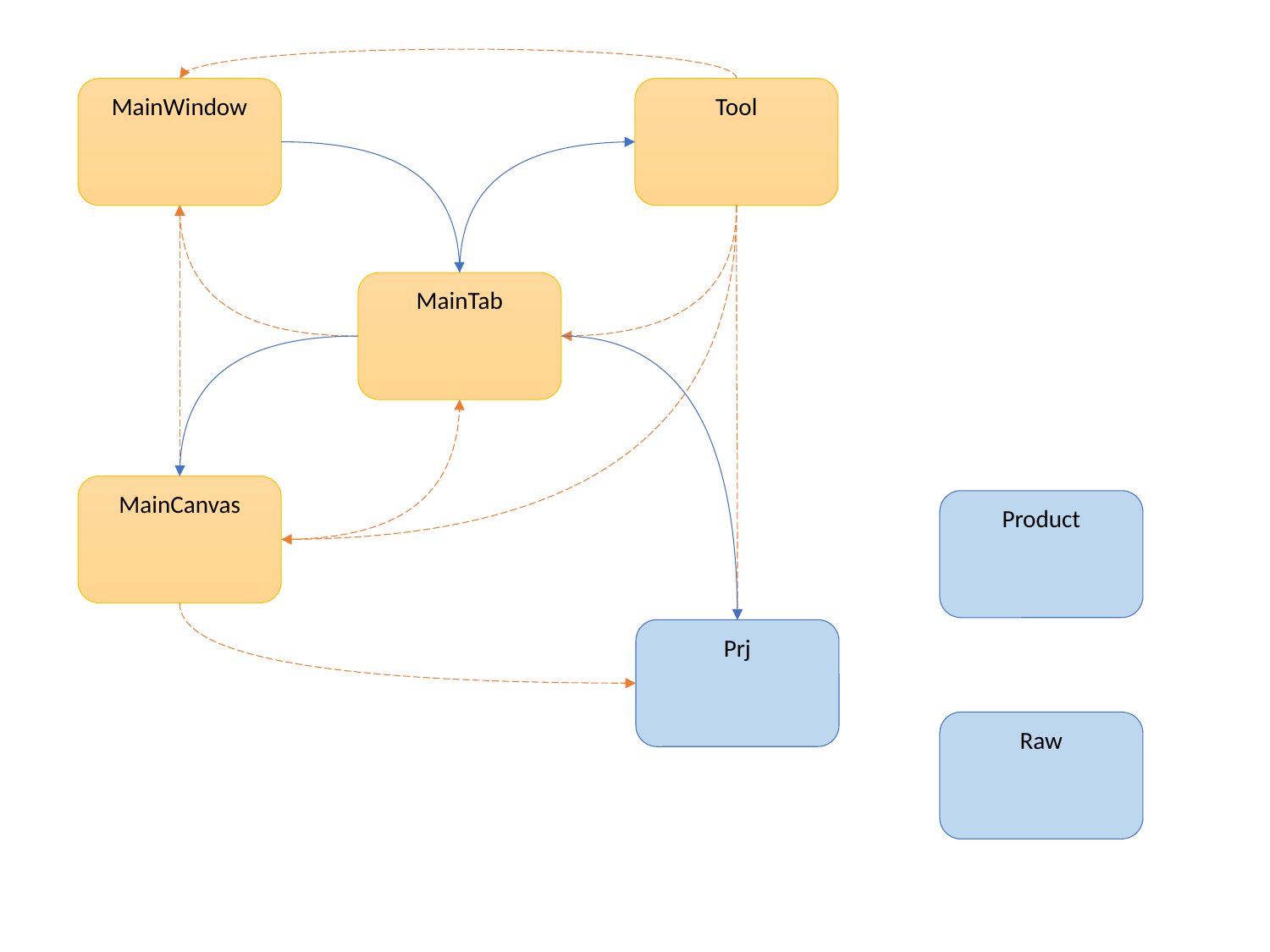

MainWindow
Tool
MainTab
MainCanvas
Product
Prj
Raw